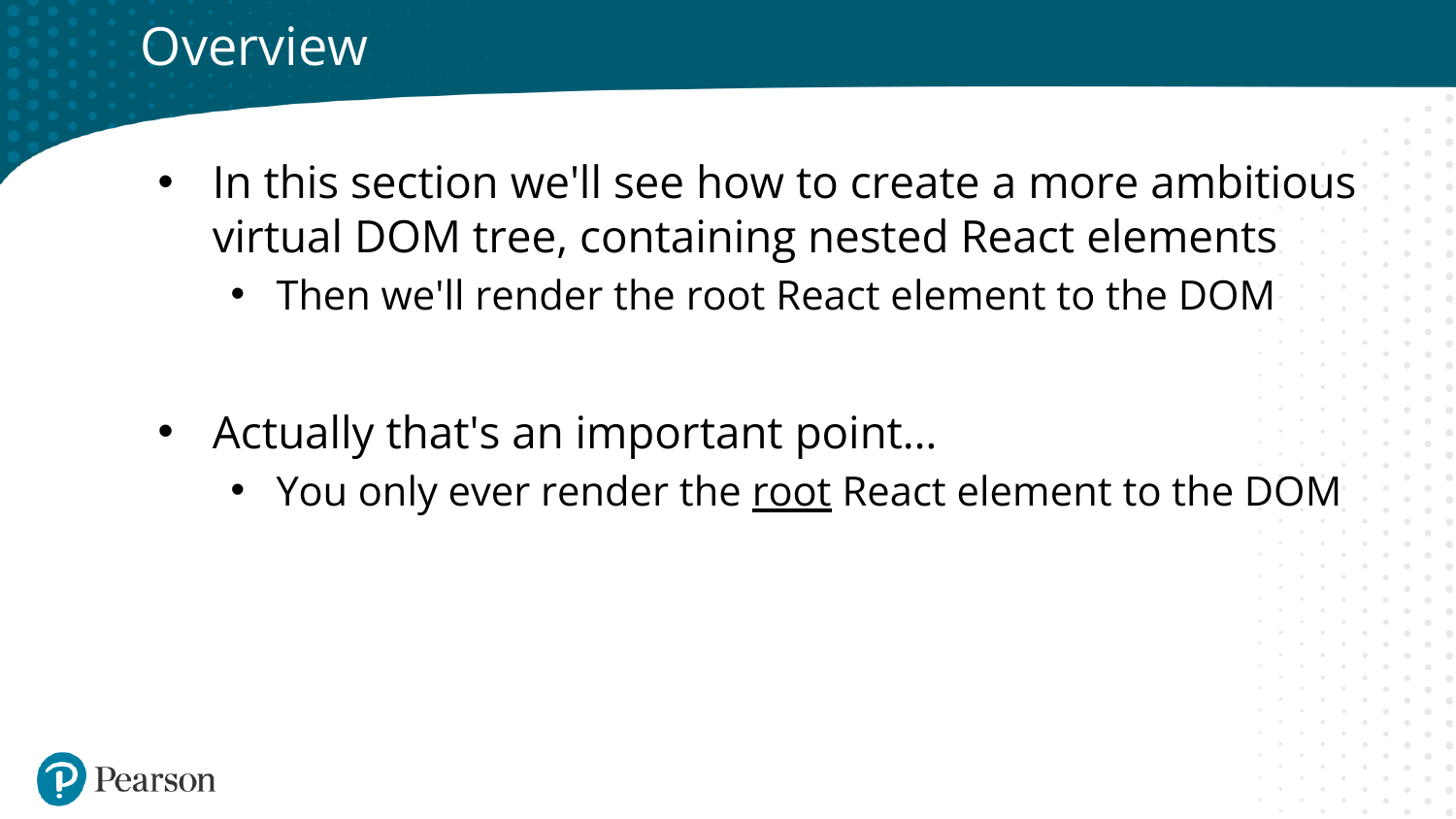

# Overview
In this section we'll see how to create a more ambitious virtual DOM tree, containing nested React elements
Then we'll render the root React element to the DOM

Actually that's an important point…
You only ever render the root React element to the DOM